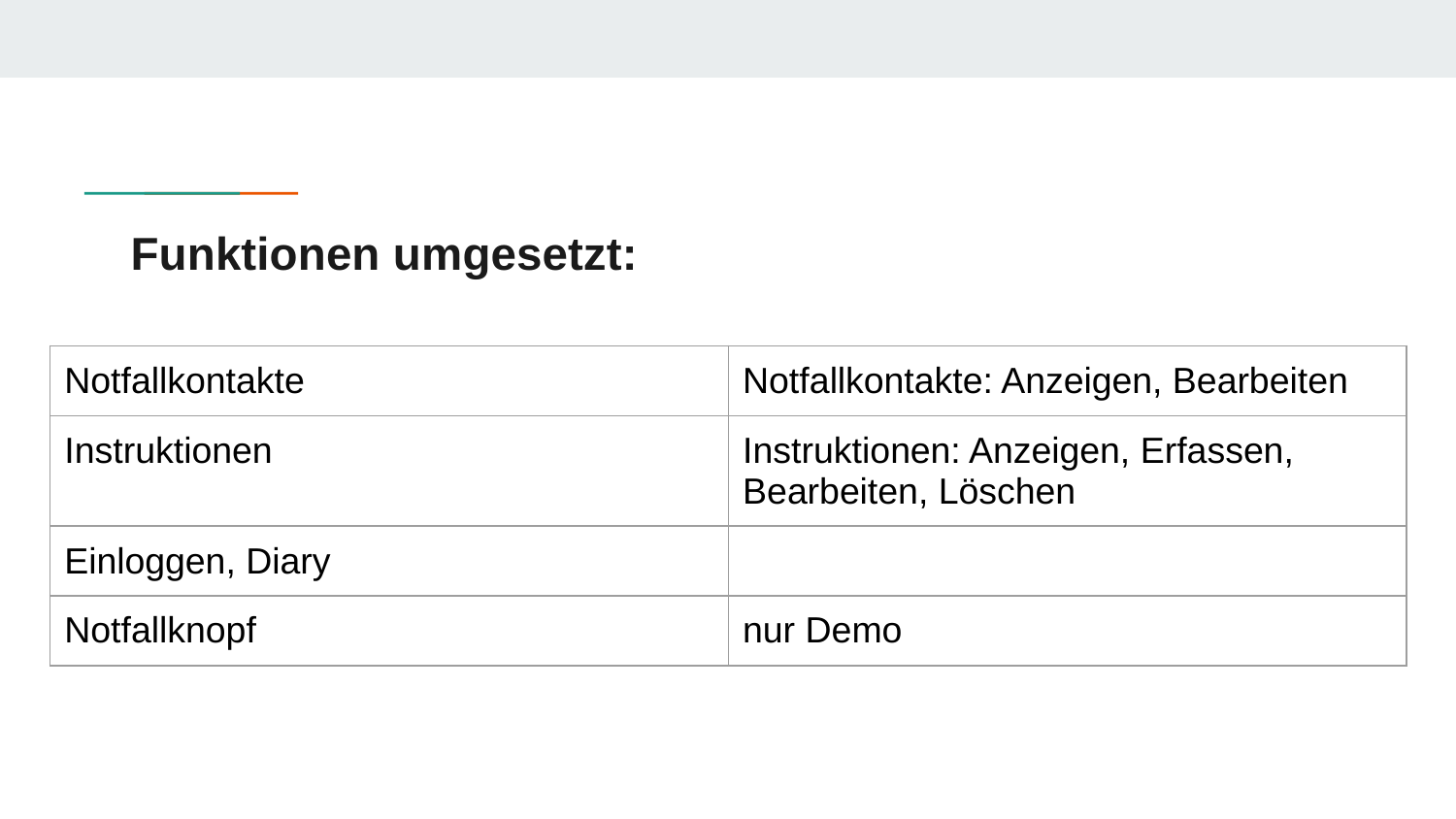

# Funktionen umgesetzt:
| Notfallkontakte | Notfallkontakte: Anzeigen, Bearbeiten |
| --- | --- |
| Instruktionen | Instruktionen: Anzeigen, Erfassen, Bearbeiten, Löschen |
| Einloggen, Diary |  |
| Notfallknopf | nur Demo |